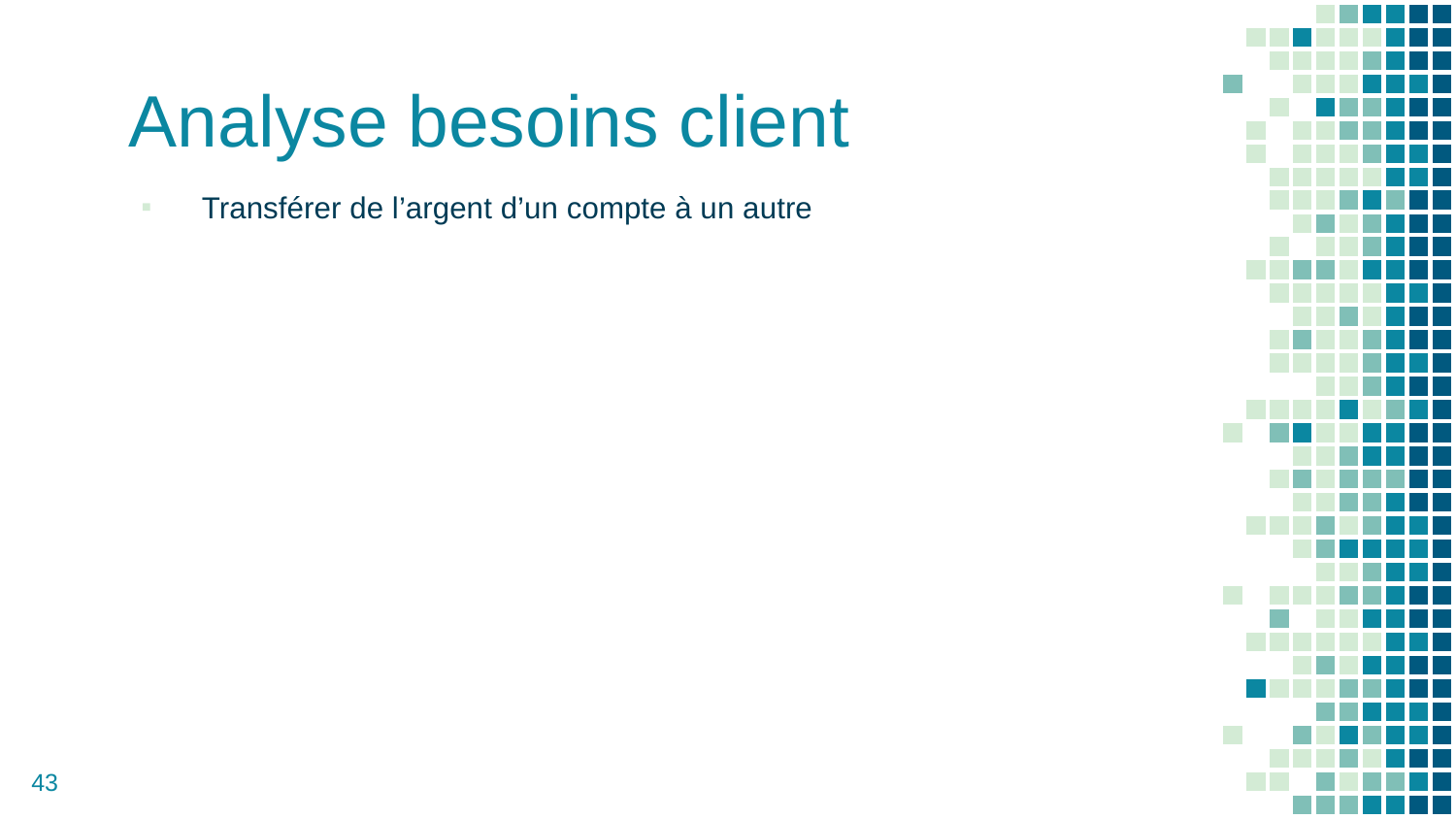

# Analyse besoins client
Transférer de l’argent d’un compte à un autre

43